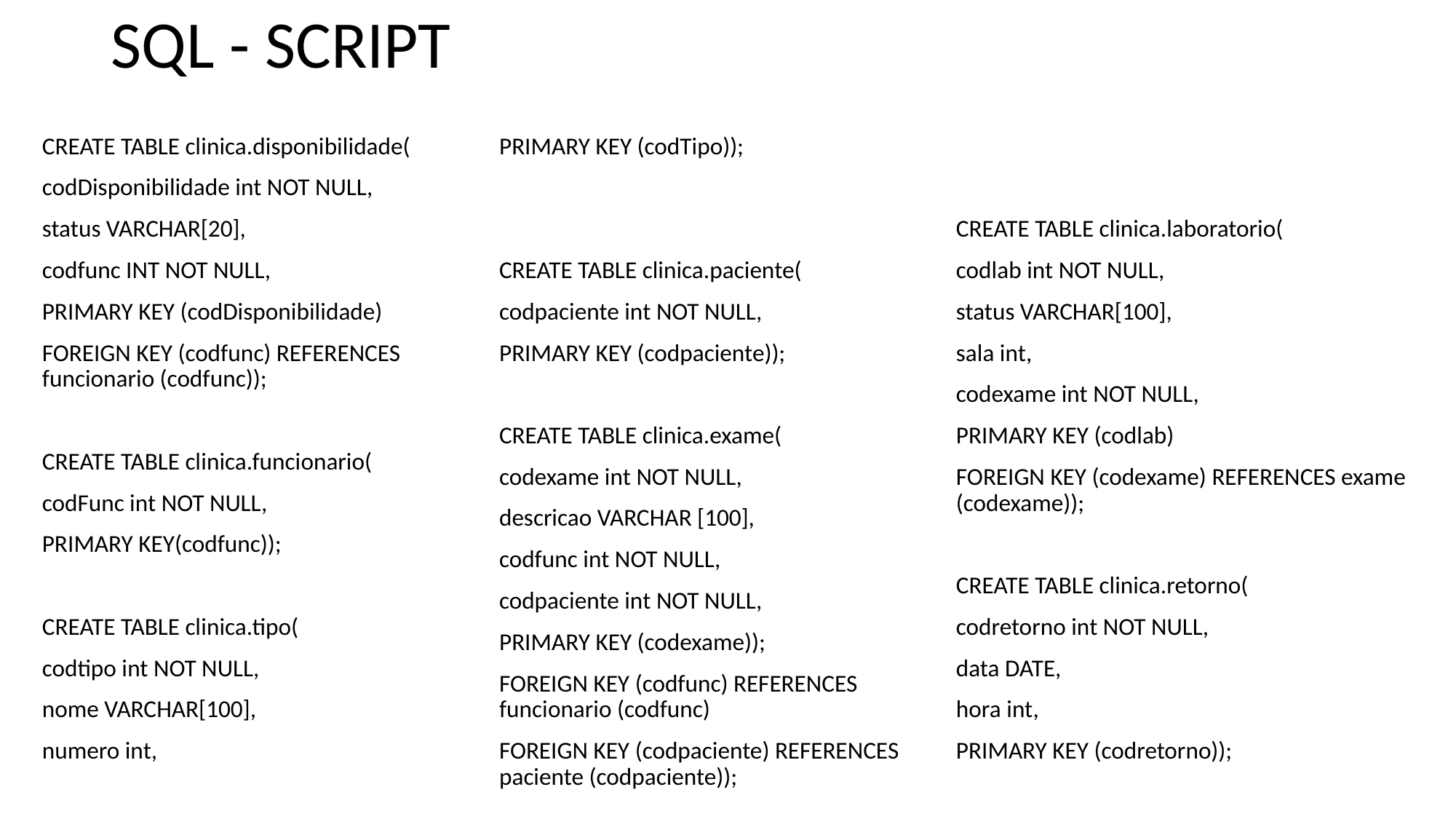

# SQL - SCRIPT
CREATE TABLE clinica.disponibilidade(
codDisponibilidade int NOT NULL,
status VARCHAR[20],
codfunc INT NOT NULL,
PRIMARY KEY (codDisponibilidade)
FOREIGN KEY (codfunc) REFERENCES funcionario (codfunc));

CREATE TABLE clinica.funcionario(
codFunc int NOT NULL,
PRIMARY KEY(codfunc));

CREATE TABLE clinica.tipo(
codtipo int NOT NULL,
nome VARCHAR[100],
numero int,
PRIMARY KEY (codTipo));

CREATE TABLE clinica.paciente(
codpaciente int NOT NULL,
PRIMARY KEY (codpaciente));

CREATE TABLE clinica.exame(
codexame int NOT NULL,
descricao VARCHAR [100],
codfunc int NOT NULL,
codpaciente int NOT NULL,
PRIMARY KEY (codexame));
FOREIGN KEY (codfunc) REFERENCES funcionario (codfunc)
FOREIGN KEY (codpaciente) REFERENCES paciente (codpaciente));

CREATE TABLE clinica.laboratorio(
codlab int NOT NULL,
status VARCHAR[100],
sala int,
codexame int NOT NULL,
PRIMARY KEY (codlab)
FOREIGN KEY (codexame) REFERENCES exame (codexame));

CREATE TABLE clinica.retorno(
codretorno int NOT NULL,
data DATE,
hora int,
PRIMARY KEY (codretorno));